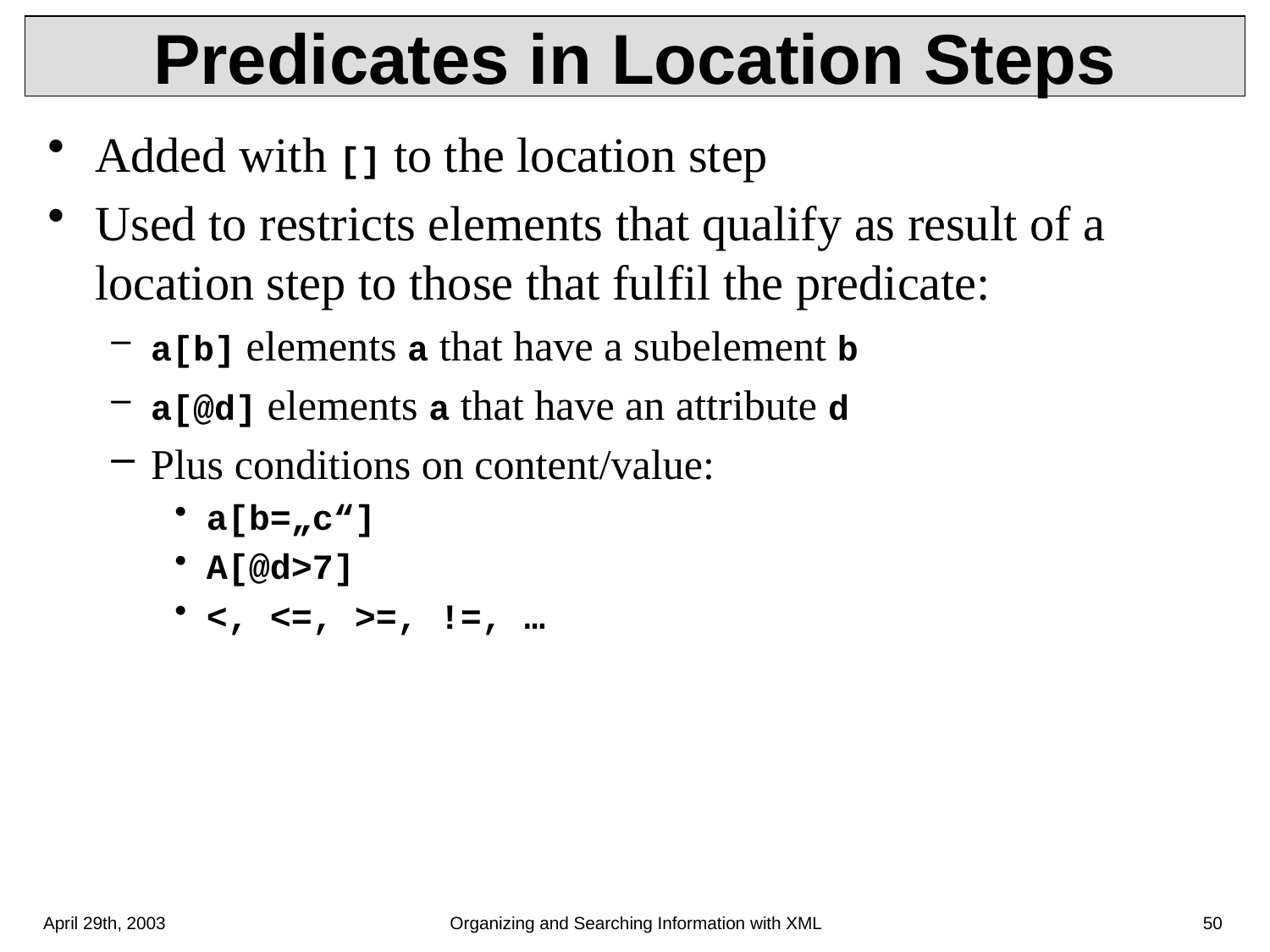

# Predicates in Location Steps
Added with [] to the location step
Used to restricts elements that qualify as result of a location step to those that fulfil the predicate:
a[b] elements a that have a subelement b
a[@d] elements a that have an attribute d
Plus conditions on content/value:
a[b=„c“]
A[@d>7]
<, <=, >=, !=, …

April 29th, 2003
Organizing and Searching Information with XML
50